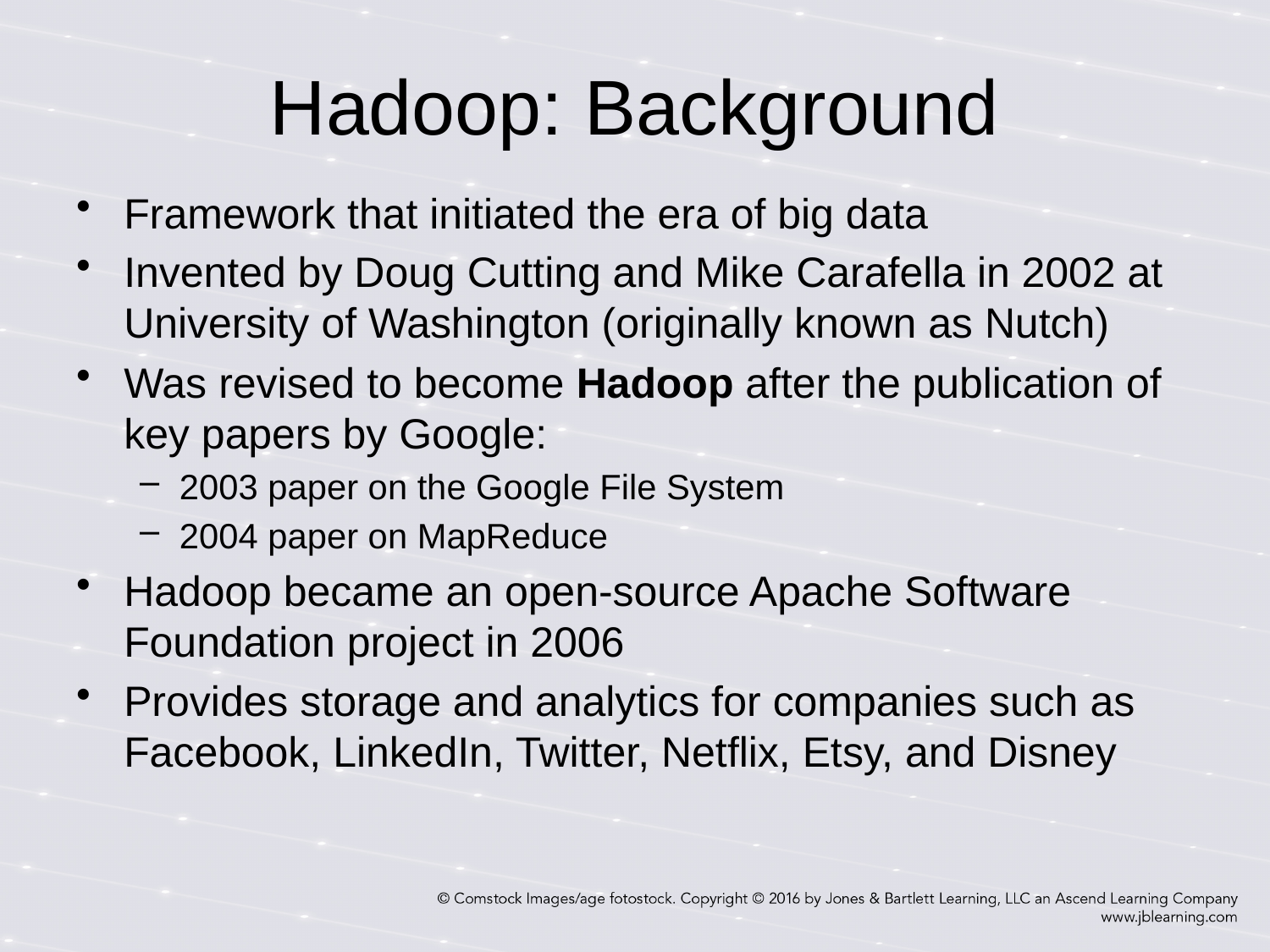

# Hadoop: Background
Framework that initiated the era of big data
Invented by Doug Cutting and Mike Carafella in 2002 at University of Washington (originally known as Nutch)
Was revised to become Hadoop after the publication of key papers by Google:
2003 paper on the Google File System
2004 paper on MapReduce
Hadoop became an open-source Apache Software Foundation project in 2006
Provides storage and analytics for companies such as Facebook, LinkedIn, Twitter, Netflix, Etsy, and Disney